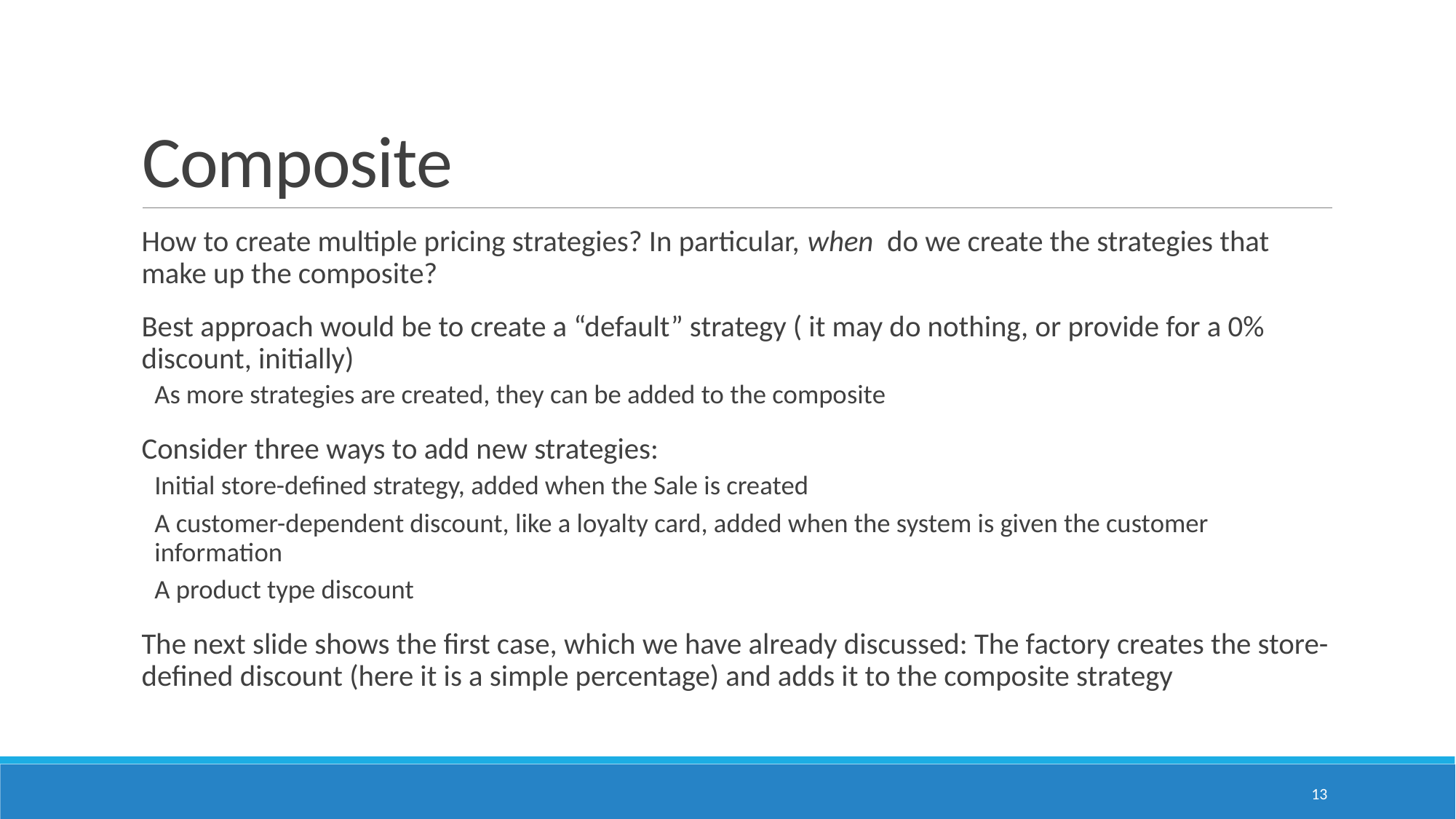

# Composite
How to create multiple pricing strategies? In particular, when  do we create the strategies that make up the composite?
Best approach would be to create a “default” strategy ( it may do nothing, or provide for a 0% discount, initially)
As more strategies are created, they can be added to the composite
Consider three ways to add new strategies:
Initial store-defined strategy, added when the Sale is created
A customer-dependent discount, like a loyalty card, added when the system is given the customer information
A product type discount
The next slide shows the first case, which we have already discussed: The factory creates the store-defined discount (here it is a simple percentage) and adds it to the composite strategy
13